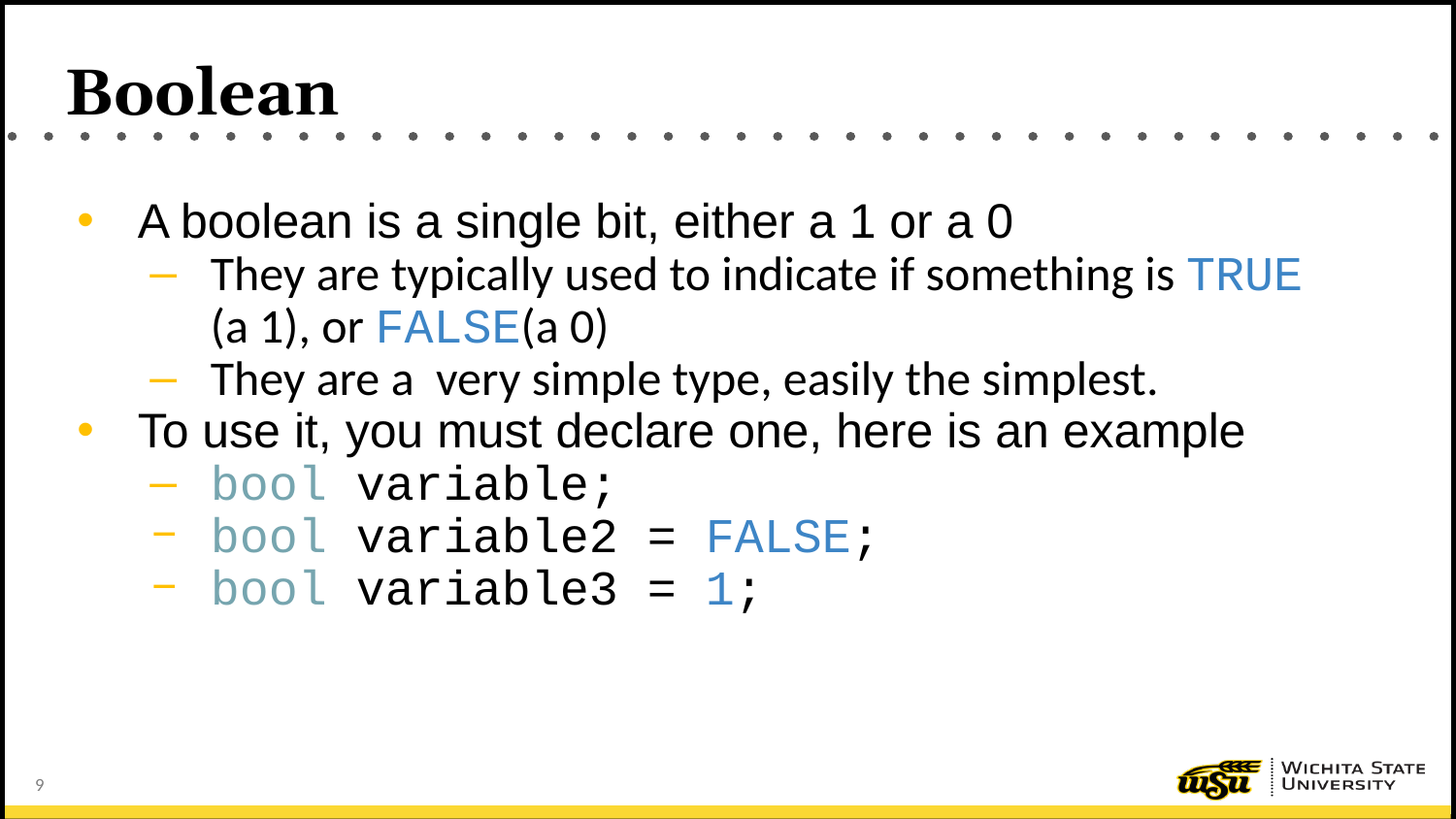

# Boolean
A boolean is a single bit, either a 1 or a 0
They are typically used to indicate if something is TRUE (a 1), or FALSE(a 0)
They are a  very simple type, easily the simplest.
To use it, you must declare one, here is an example
bool variable;
bool variable2 = FALSE;
bool variable3 = 1;